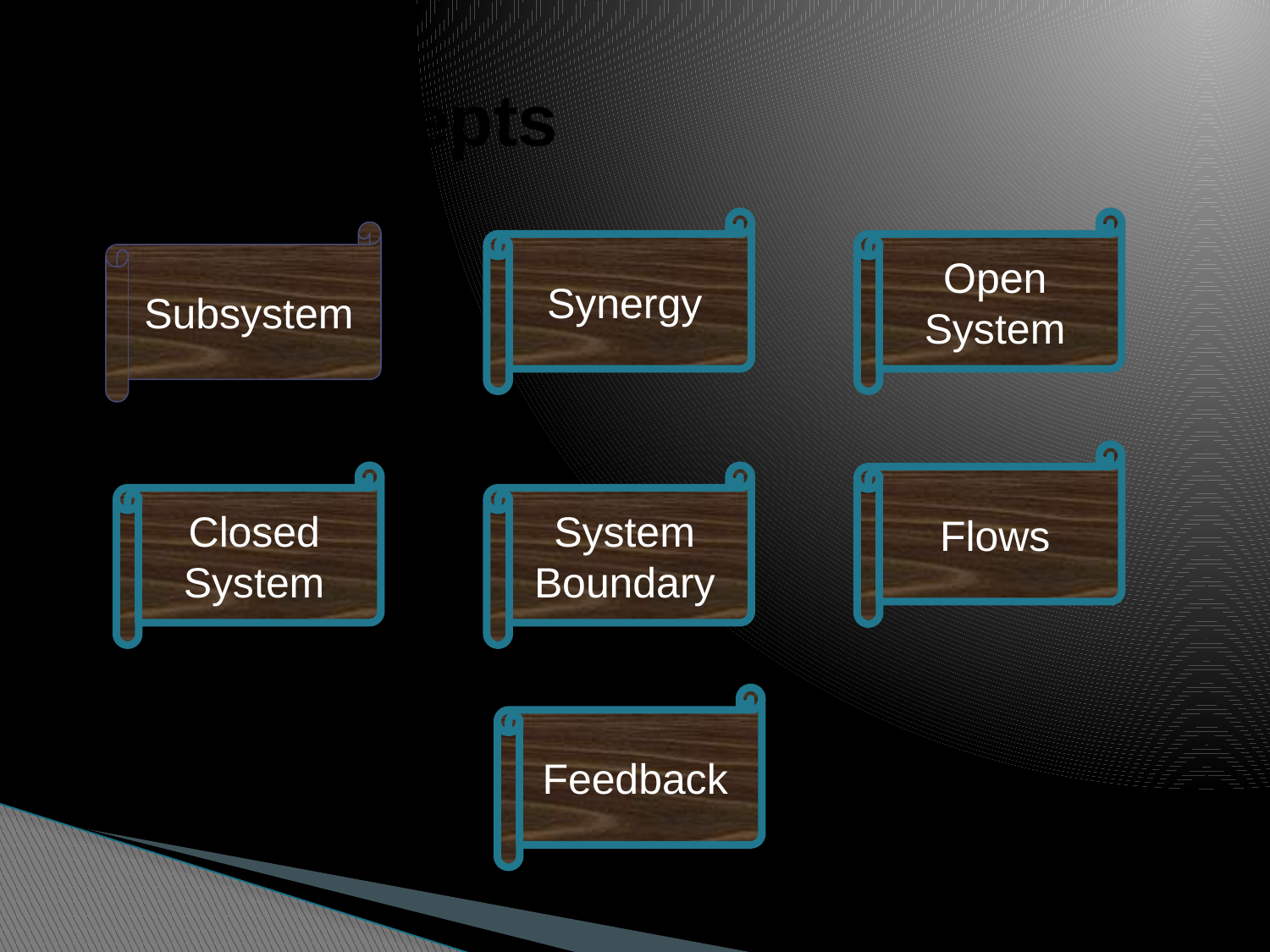

# Key Concepts
Synergy
Open System
Subsystem
Flows
Closed System
System Boundary
Feedback